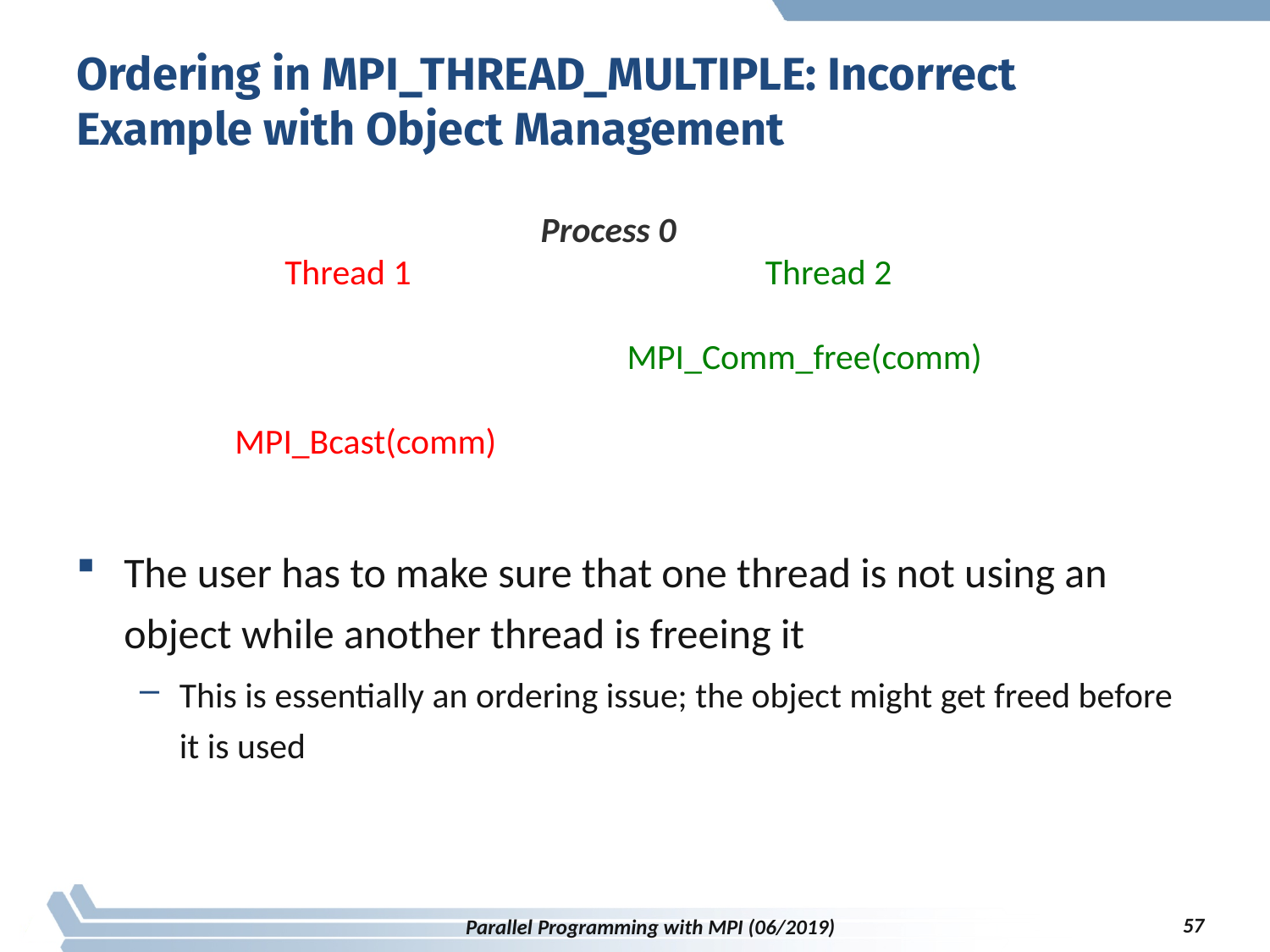

# Ordering in MPI_THREAD_MULTIPLE: Incorrect Example with Object Management
Process 0
Thread 1                                            Thread 2

MPI_Comm_free(comm)

MPI_Bcast(comm)
The user has to make sure that one thread is not using an object while another thread is freeing it
This is essentially an ordering issue; the object might get freed before it is used
57
Parallel Programming with MPI (06/2019)